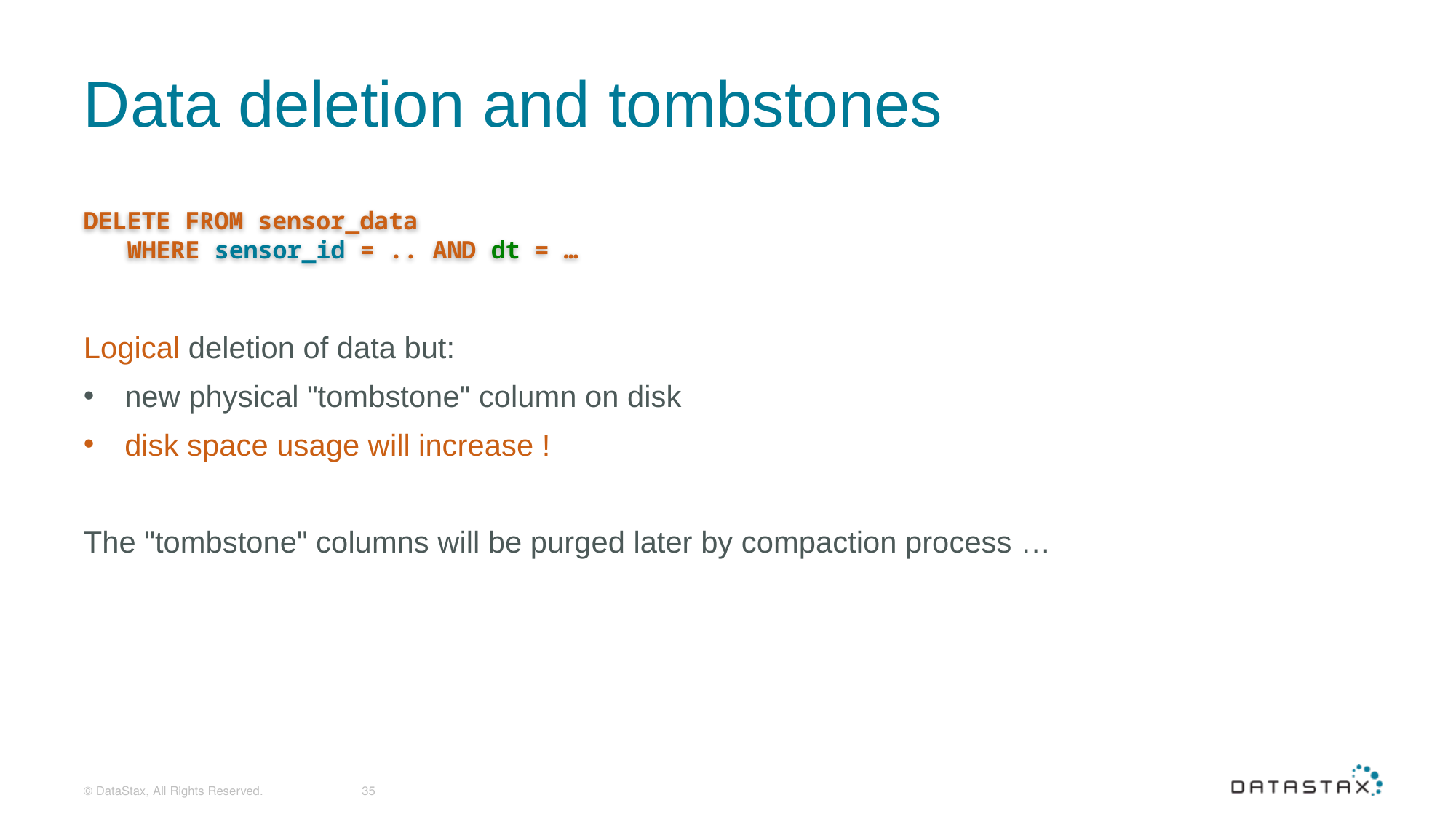

# Data deletion and tombstones
DELETE FROM sensor_data
   WHERE sensor_id = .. AND dt = …
Logical deletion of data but:
new physical "tombstone" column on disk
disk space usage will increase !

The "tombstone" columns will be purged later by compaction process …
© DataStax, All Rights Reserved.
35